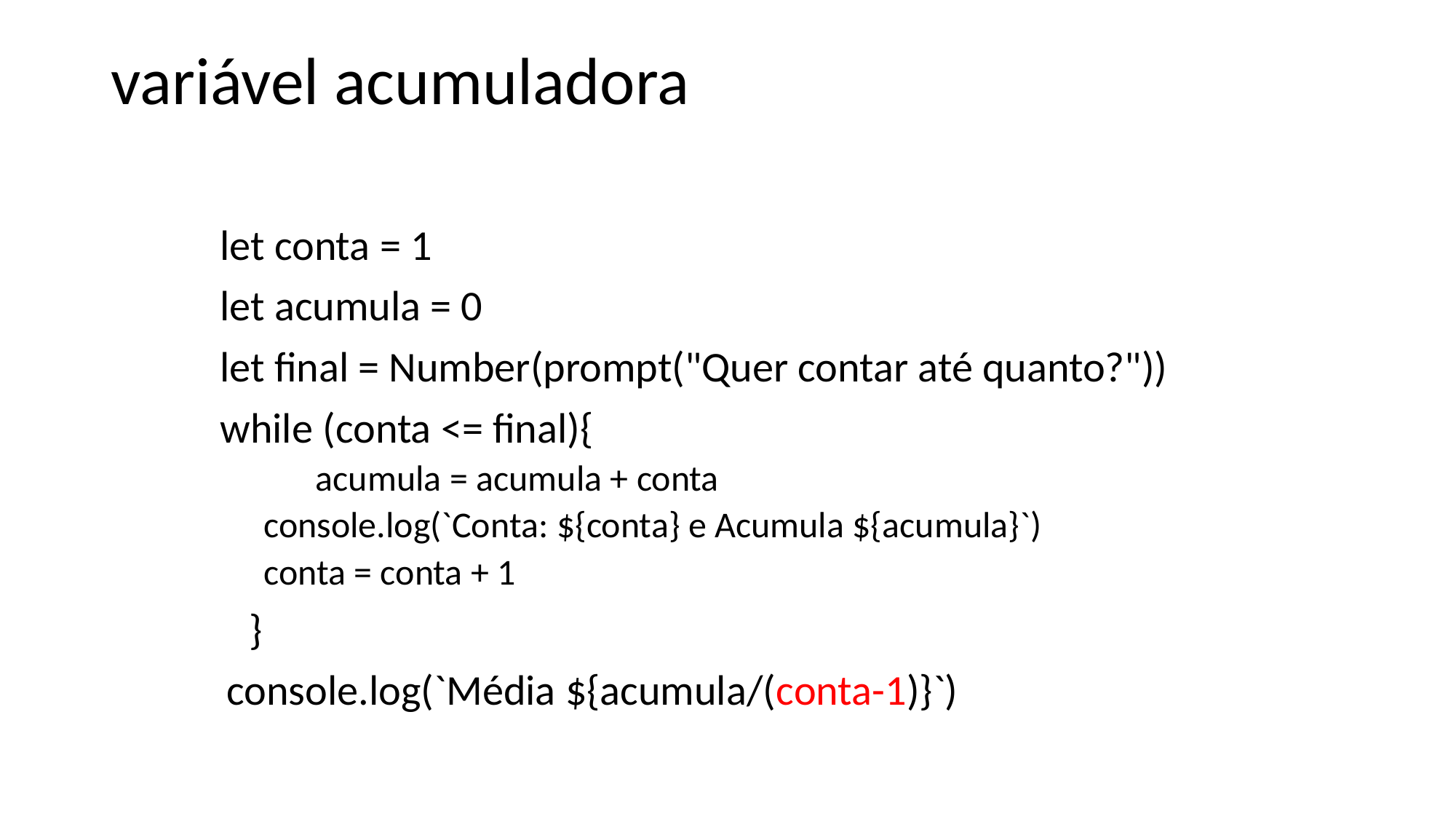

# variável acumuladora
	let conta = 1
	let acumula = 0
	let final = Number(prompt("Quer contar até quanto?"))
	while (conta <= final){
	     acumula = acumula + conta
            console.log(`Conta: ${conta} e Acumula ${acumula}`)
            conta = conta + 1
    	   }
            console.log(`Média ${acumula/(conta-1)}`)